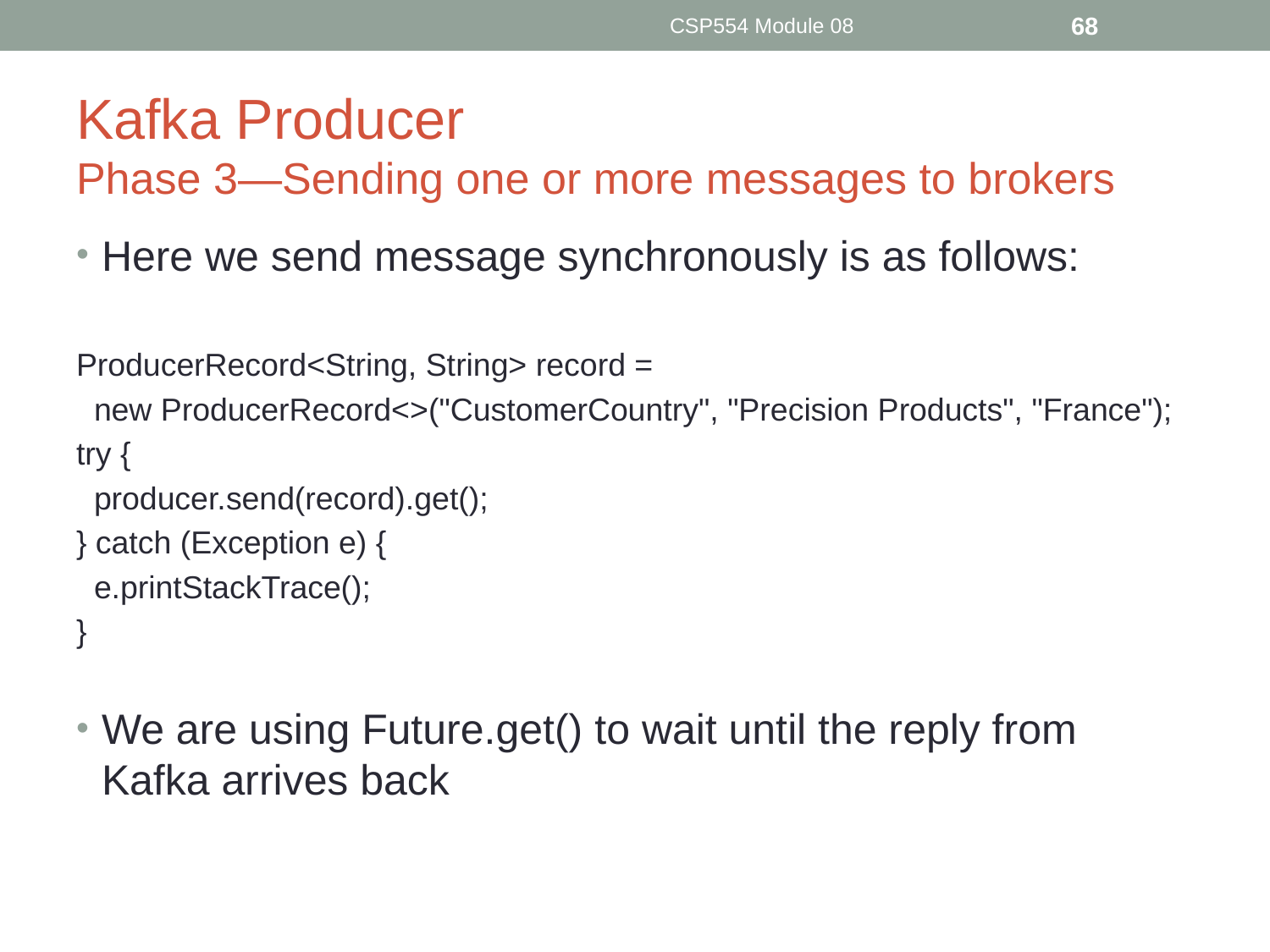

CSP554 Module 08
68
# Kafka Producer Phase 3—Sending one or more messages to brokers
Here we send message synchronously is as follows:

ProducerRecord<String, String> record =
  new ProducerRecord<>("CustomerCountry", "Precision Products", "France");
try {
  producer.send(record).get();
} catch (Exception e) {
  e.printStackTrace();
}

We are using Future.get() to wait until the reply from Kafka arrives back